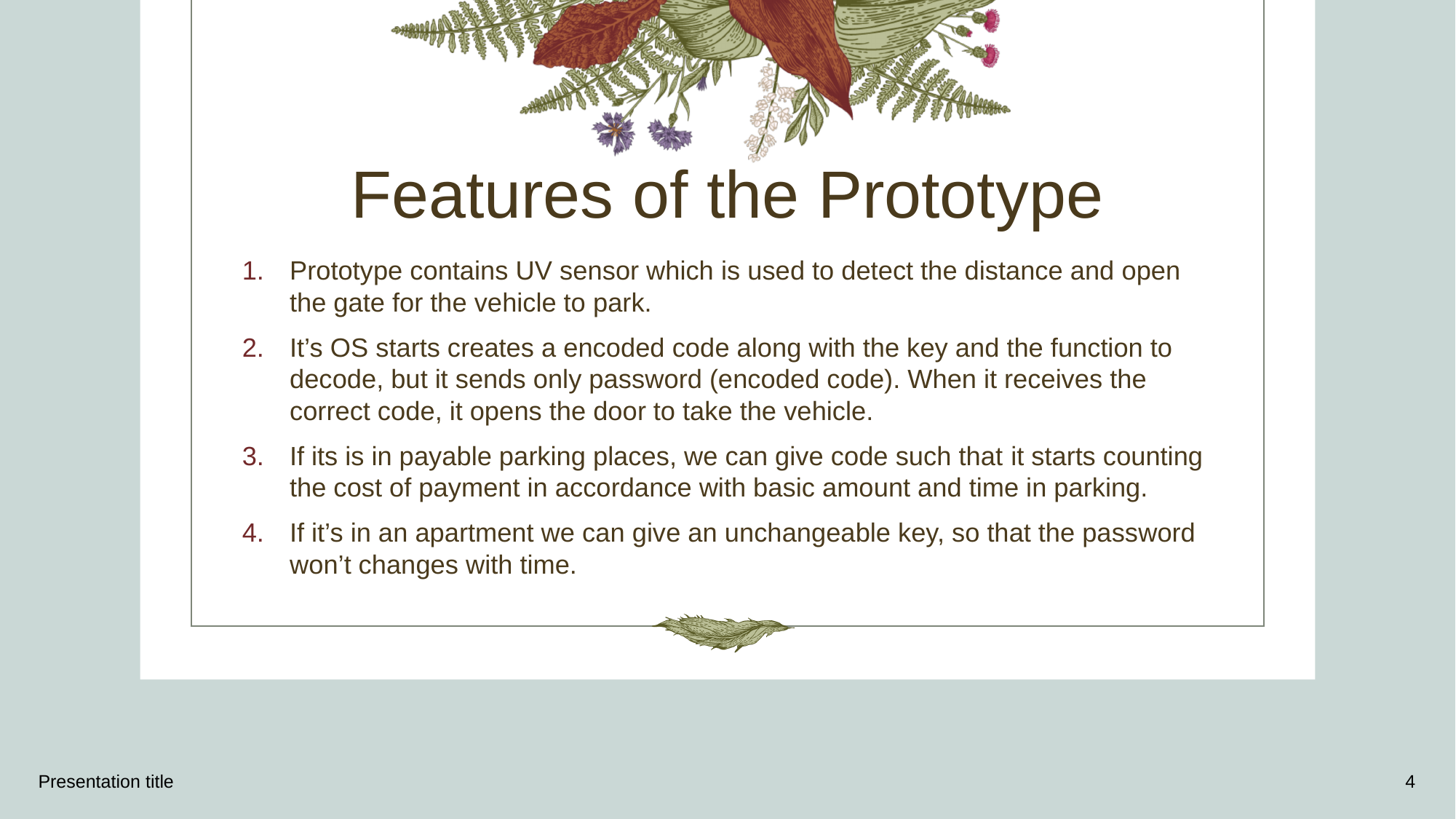

# Features of the Prototype
Prototype contains UV sensor which is used to detect the distance and open the gate for the vehicle to park.
It’s OS starts creates a encoded code along with the key and the function to decode, but it sends only password (encoded code). When it receives the correct code, it opens the door to take the vehicle.
If its is in payable parking places, we can give code such that it starts counting the cost of payment in accordance with basic amount and time in parking.
If it’s in an apartment we can give an unchangeable key, so that the password won’t changes with time.
Presentation title
4